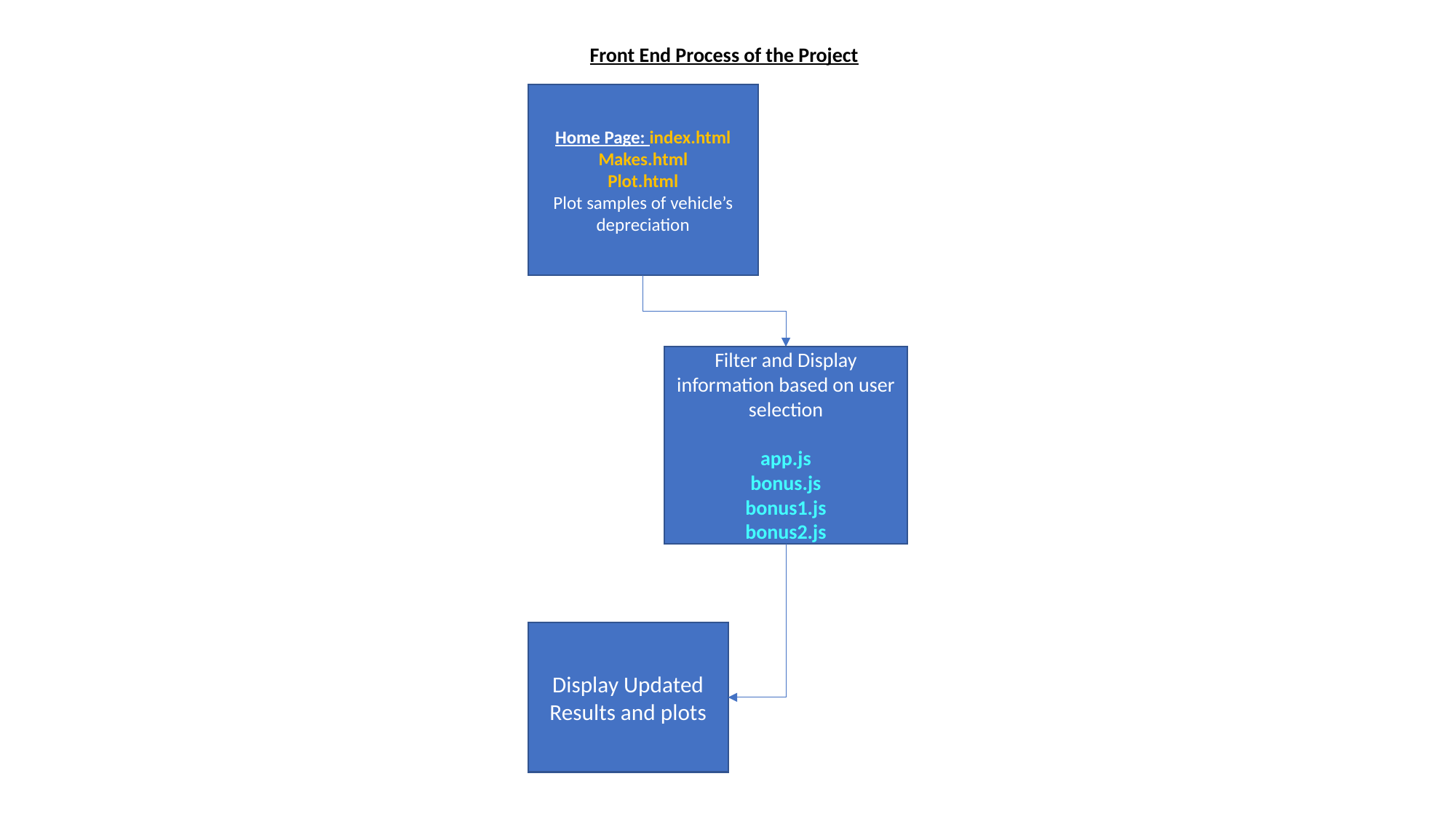

Front End Process of the Project
Home Page: index.html
Makes.html
Plot.html
Plot samples of vehicle’s depreciation
Filter and Display information based on user selection

app.js
bonus.js
bonus1.js
bonus2.js
Display Updated Results and plots